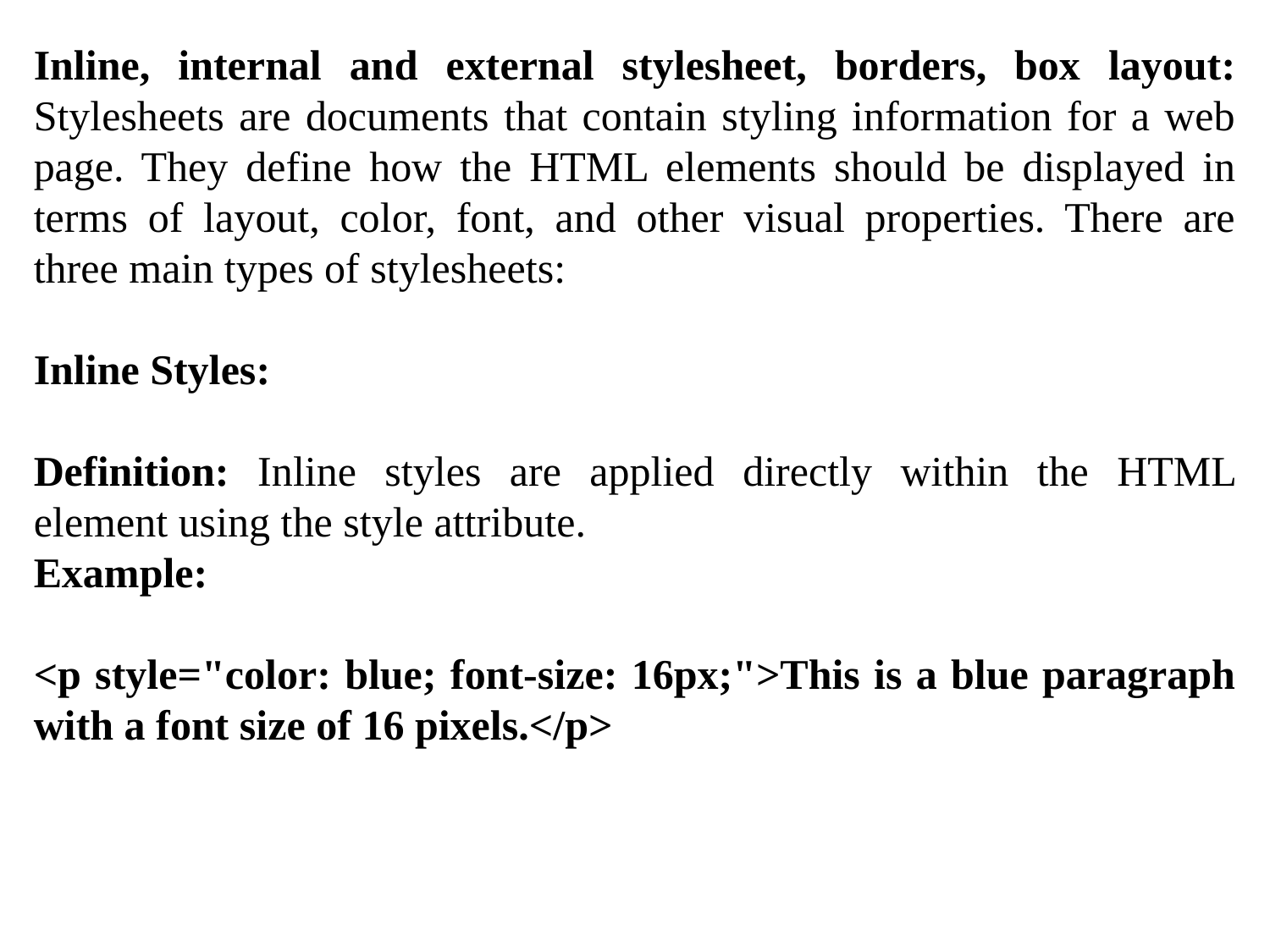

Inline, internal and external stylesheet, borders, box layout: Stylesheets are documents that contain styling information for a web page. They define how the HTML elements should be displayed in terms of layout, color, font, and other visual properties. There are three main types of stylesheets:

Inline Styles:

Definition: Inline styles are applied directly within the HTML element using the style attribute.
Example:

<p style="color: blue; font-size: 16px;">This is a blue paragraph with a font size of 16 pixels.</p>